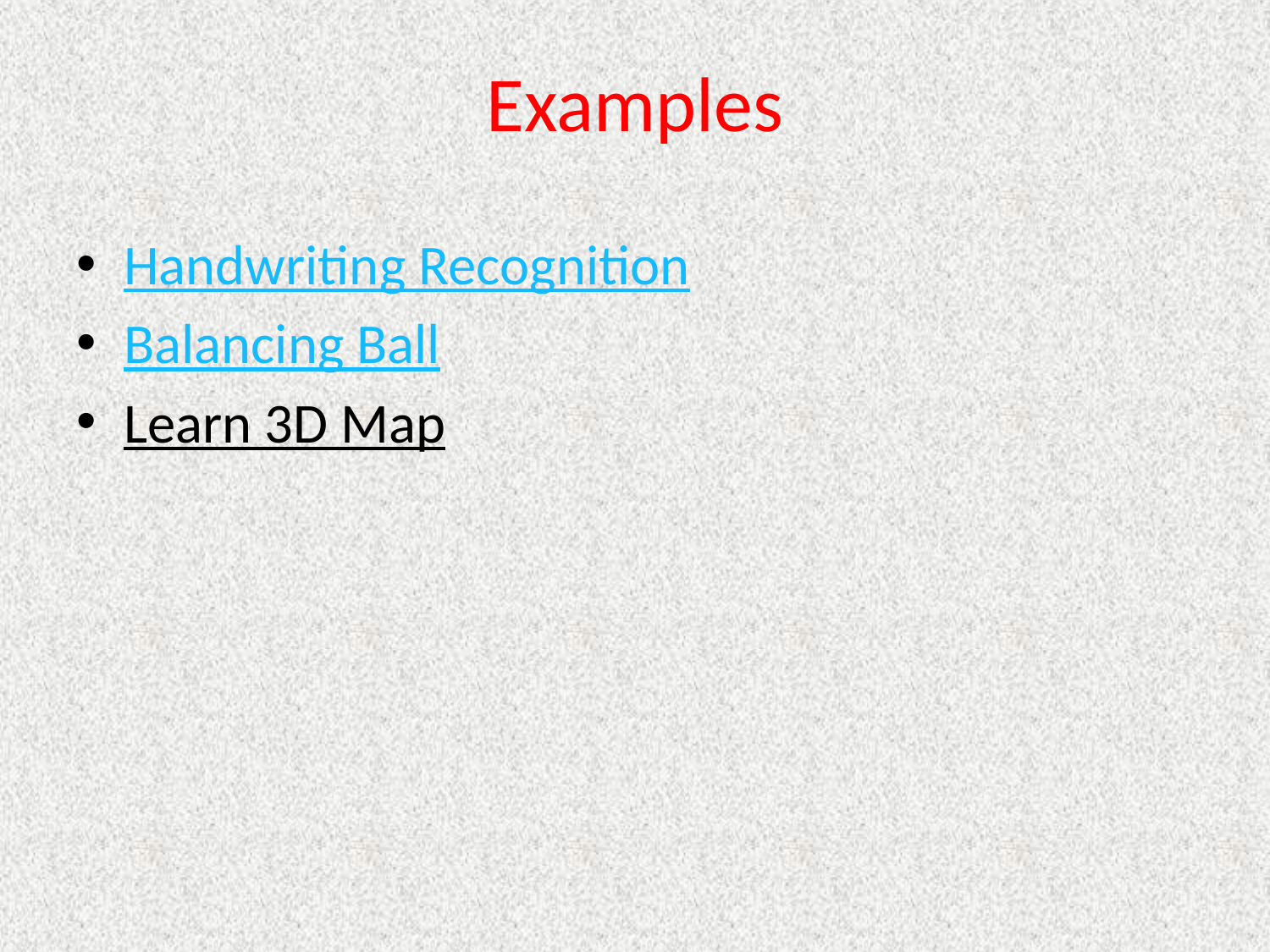

# Examples
Handwriting Recognition
Balancing Ball
Learn 3D Map